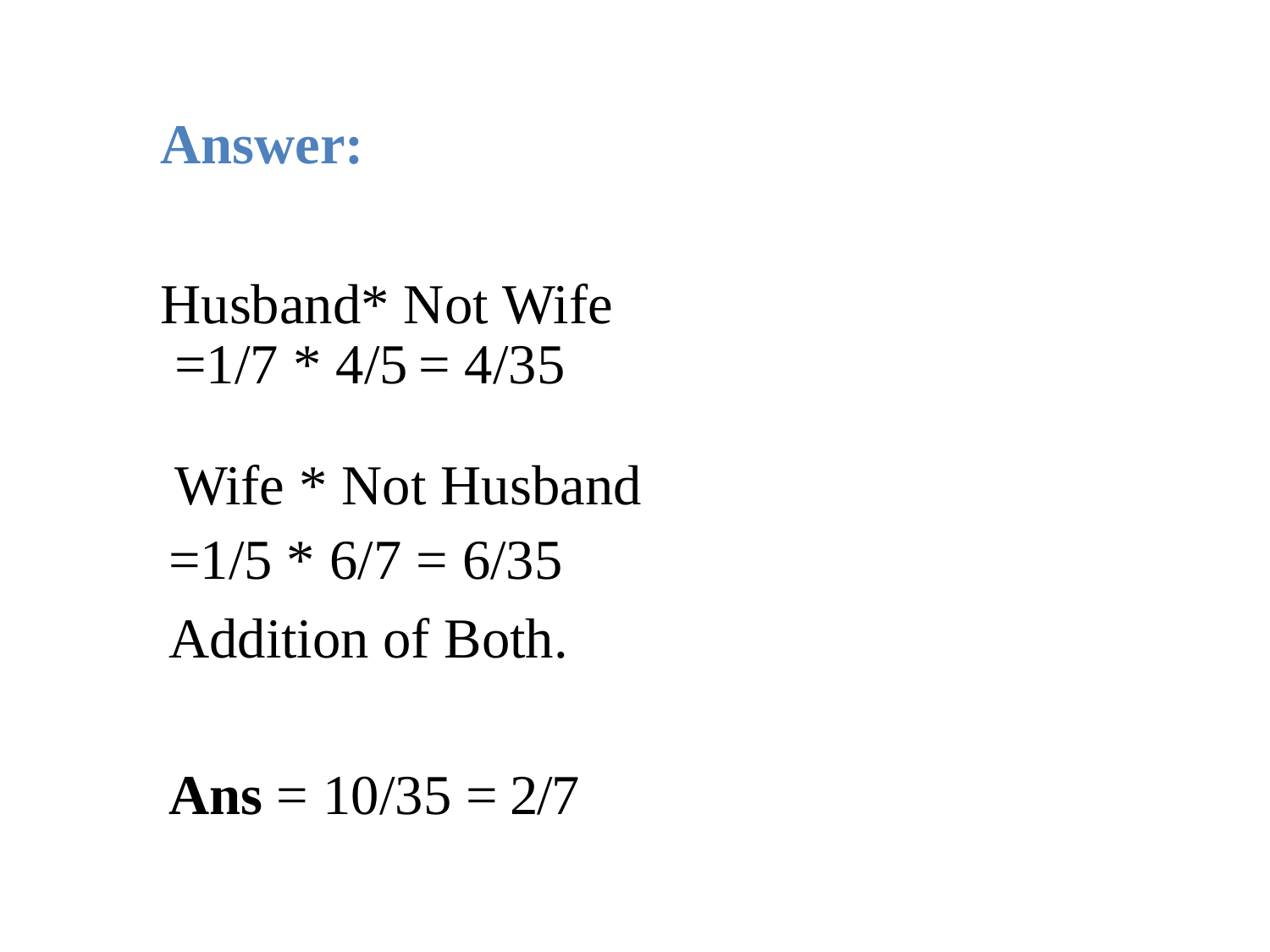

Answer:

Husband* Not Wife
=1/7 * 4/5	= 4/35

Wife * Not Husband
=1/5 * 6/7 = 6/35
Addition of Both.

Ans = 10/35 = 2/7